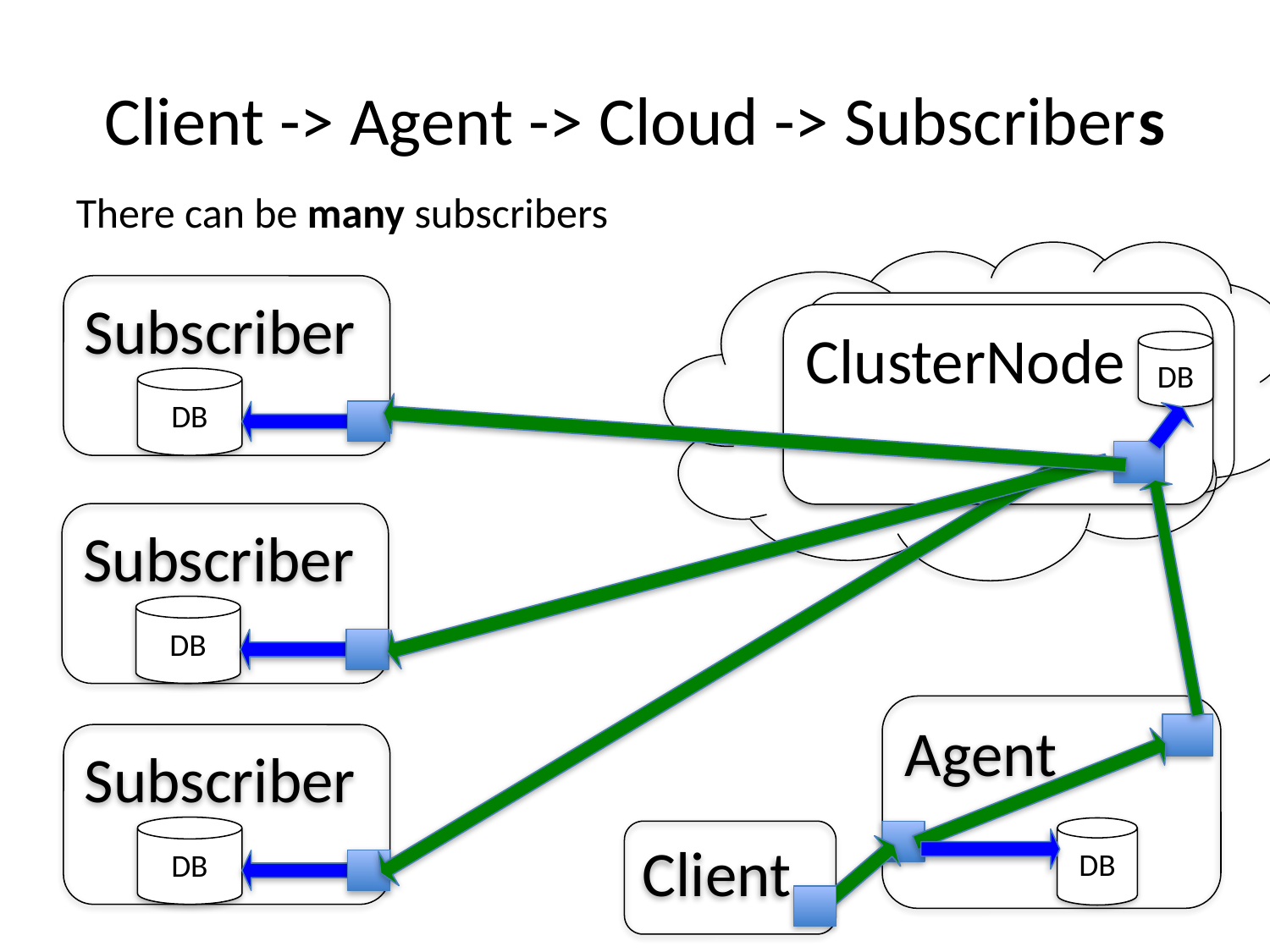

# Client -> Agent -> Cloud -> Subscribers
There can be many subscribers

Subscriber

ClusterNode
DB
DB

Subscriber

DB

Agent

Subscriber

DB
DB
Client